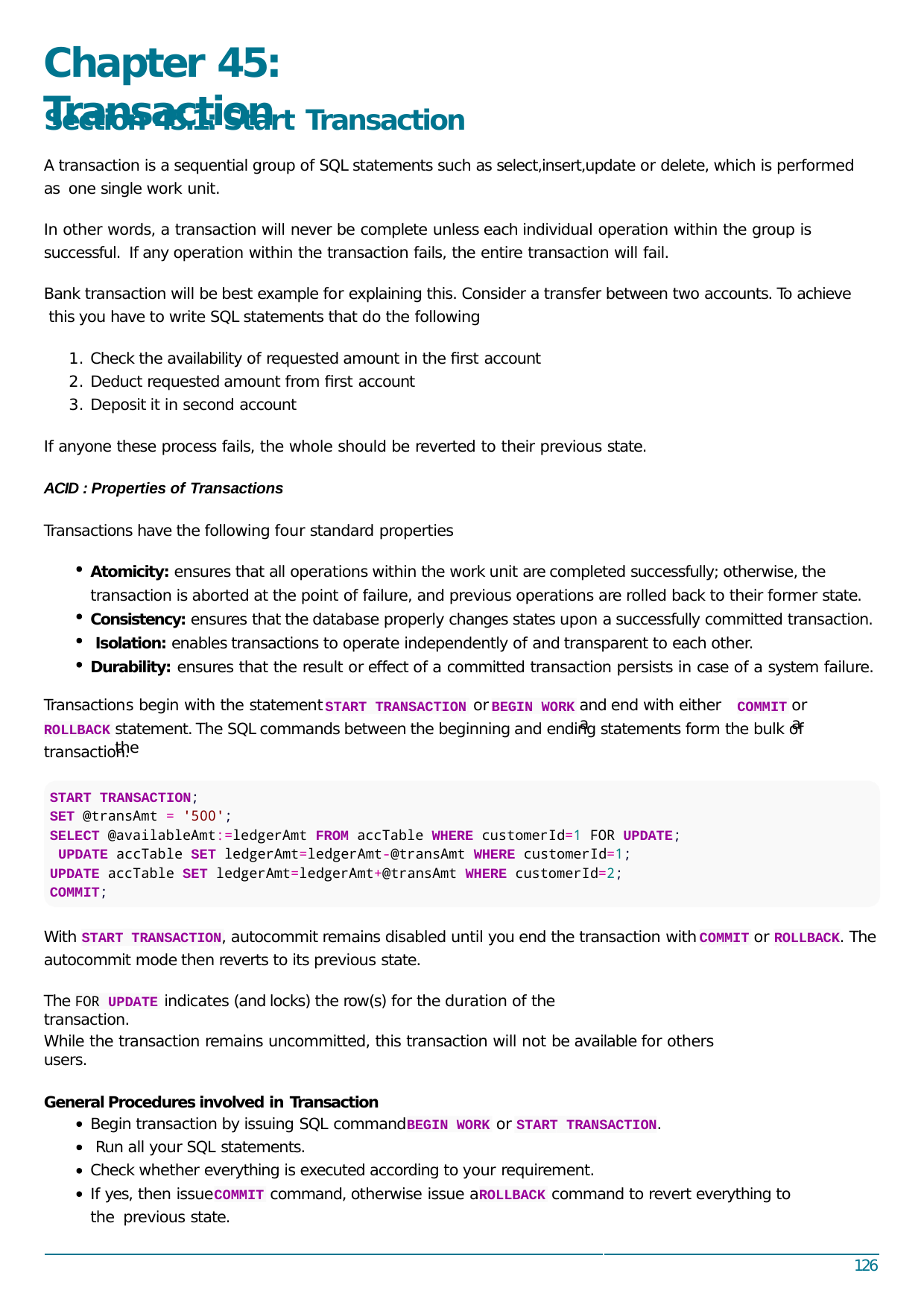

# Chapter 45: Transaction
Section 45.1: Start Transaction
A transaction is a sequential group of SQL statements such as select,insert,update or delete, which is performed as  one single work unit.
In other words, a transaction will never be complete unless each individual operation within the group is successful.  If any operation within the transaction fails, the entire transaction will fail.
Bank transaction will be best example for explaining this. Consider a transfer between two accounts. To achieve  this you have to write SQL statements that do the following

Check the availability of requested amount in the ﬁrst account
Deduct requested amount from ﬁrst account
Deposit it in second account

If anyone these process fails, the whole should be reverted to their previous state.

ACID : Properties of Transactions

Transactions have the following four standard properties
Atomicity: ensures that all operations within the work unit are completed successfully; otherwise, the  transaction is aborted at the point of failure, and previous operations are rolled back to their former state.  Consistency: ensures that the database properly changes states upon a successfully committed transaction.  Isolation: enables transactions to operate independently of and transparent to each other.
Durability: ensures that the result or eﬀect of a committed transaction persists in case of a system failure.

Transactions begin with the statement	or
and end with either a
or a
START TRANSACTION
BEGIN WORK
COMMIT
statement. The SQL commands between the beginning and ending statements form the bulk of the
ROLLBACK
transaction.

START TRANSACTION;
SET @transAmt = '500';
SELECT @availableAmt:=ledgerAmt FROM accTable WHERE customerId=1 FOR UPDATE;  UPDATE accTable SET ledgerAmt=ledgerAmt-@transAmt WHERE customerId=1;  UPDATE accTable SET ledgerAmt=ledgerAmt+@transAmt WHERE customerId=2;  COMMIT;

With START TRANSACTION, autocommit remains disabled until you end the transaction with
or ROLLBACK. The

COMMIT

autocommit mode then reverts to its previous state.
The	indicates (and locks) the row(s) for the duration of the transaction.
FOR UPDATE
While the transaction remains uncommitted, this transaction will not be available for others users.

General Procedures involved in Transaction
Begin transaction by issuing SQL command	or START TRANSACTION.  Run all your SQL statements.
BEGIN WORK

Check whether everything is executed according to your requirement.

If yes, then issue	command, otherwise issue a	command to revert everything to the  previous state.
COMMIT
ROLLBACK

126